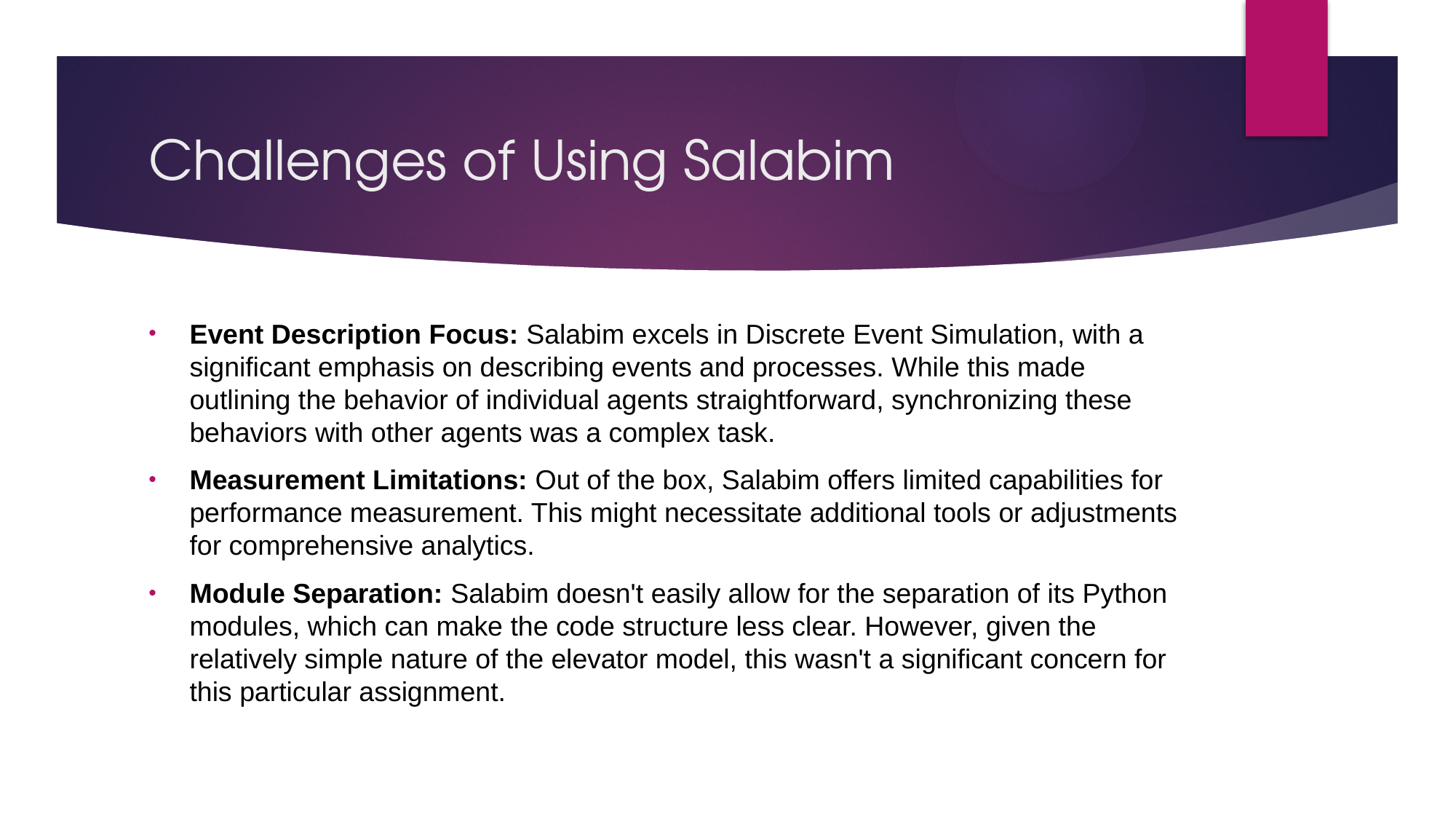

# Challenges of Using Salabim
Event Description Focus: Salabim excels in Discrete Event Simulation, with a significant emphasis on describing events and processes. While this made outlining the behavior of individual agents straightforward, synchronizing these behaviors with other agents was a complex task.
Measurement Limitations: Out of the box, Salabim offers limited capabilities for performance measurement. This might necessitate additional tools or adjustments for comprehensive analytics.
Module Separation: Salabim doesn't easily allow for the separation of its Python modules, which can make the code structure less clear. However, given the relatively simple nature of the elevator model, this wasn't a significant concern for this particular assignment.